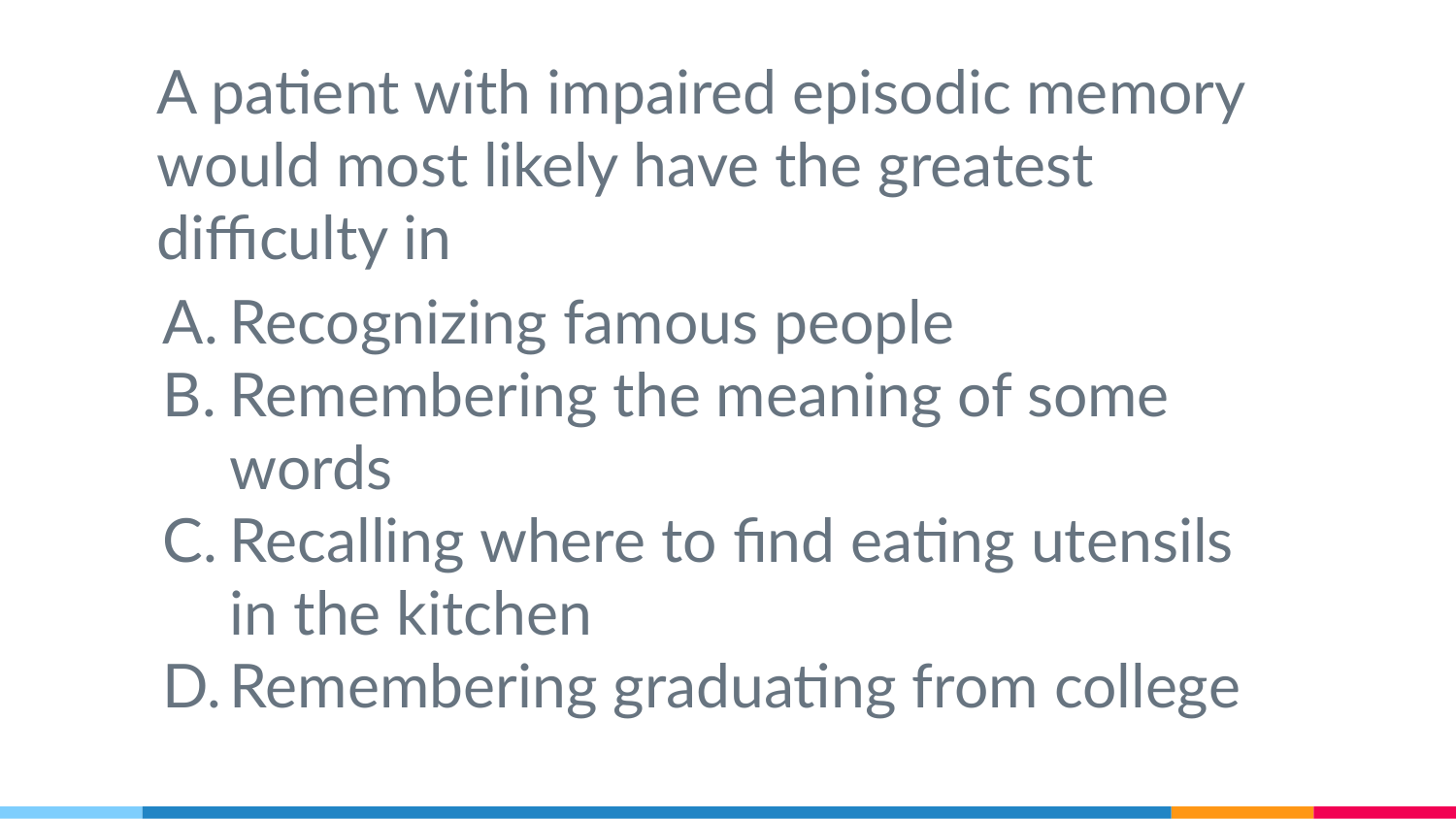

A patient with impaired episodic memory would most likely have the greatest difficulty in
Recognizing famous people
Remembering the meaning of some words
Recalling where to find eating utensils in the kitchen
Remembering graduating from college